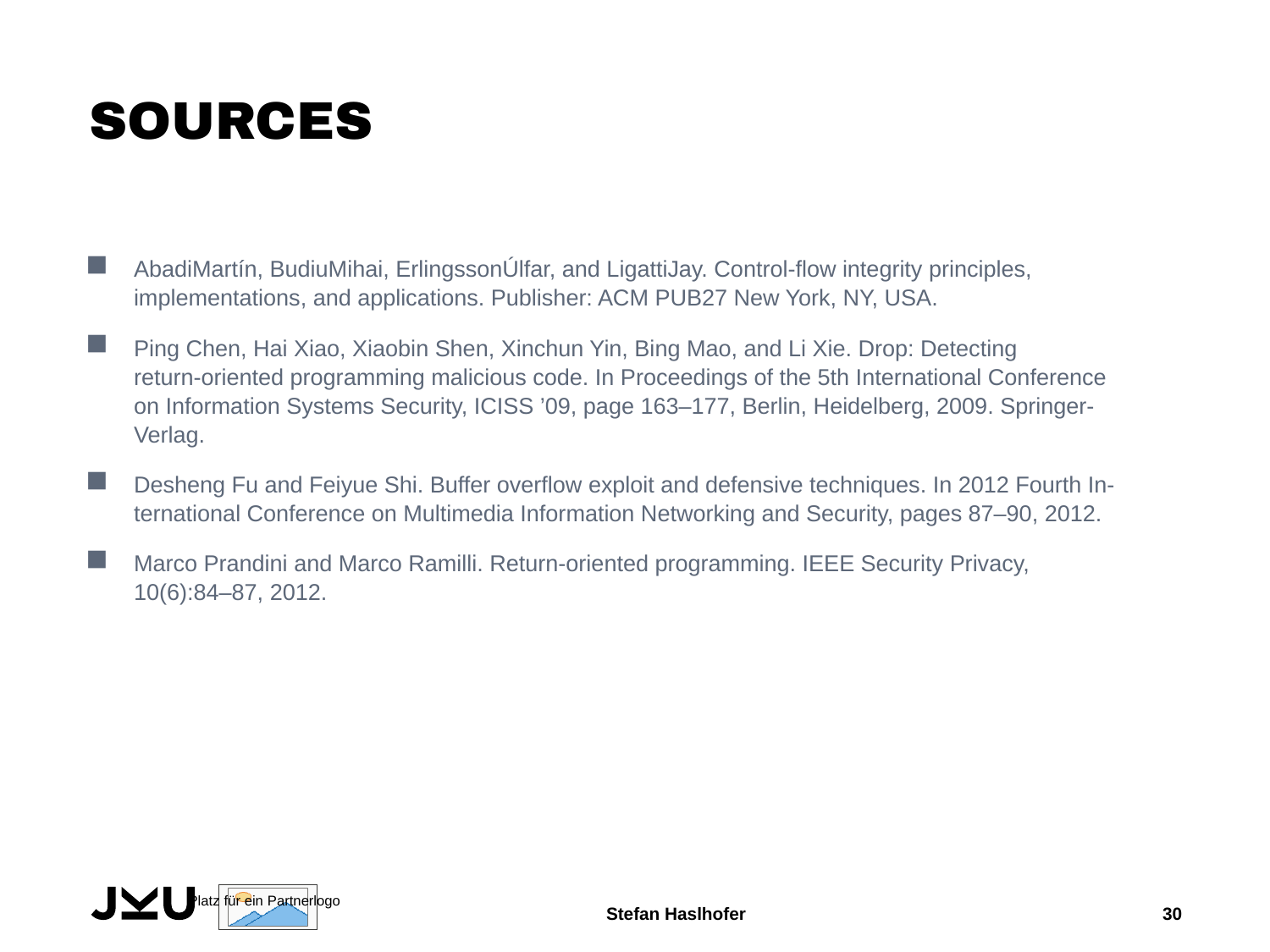

# Sources
AbadiMartín, BudiuMihai, ErlingssonÚlfar, and LigattiJay. Control-flow integrity principles,
implementations, and applications. Publisher: ACM PUB27 New York, NY, USA.
Ping Chen, Hai Xiao, Xiaobin Shen, Xinchun Yin, Bing Mao, and Li Xie. Drop: Detecting
return-oriented programming malicious code. In Proceedings of the 5th International Conference
on Information Systems Security, ICISS ’09, page 163–177, Berlin, Heidelberg, 2009. Springer-
Verlag.
Desheng Fu and Feiyue Shi. Buffer overflow exploit and defensive techniques. In 2012 Fourth In-
ternational Conference on Multimedia Information Networking and Security, pages 87–90, 2012.
Marco Prandini and Marco Ramilli. Return-oriented programming. IEEE Security Privacy,
10(6):84–87, 2012.

Stefan Haslhofer
30